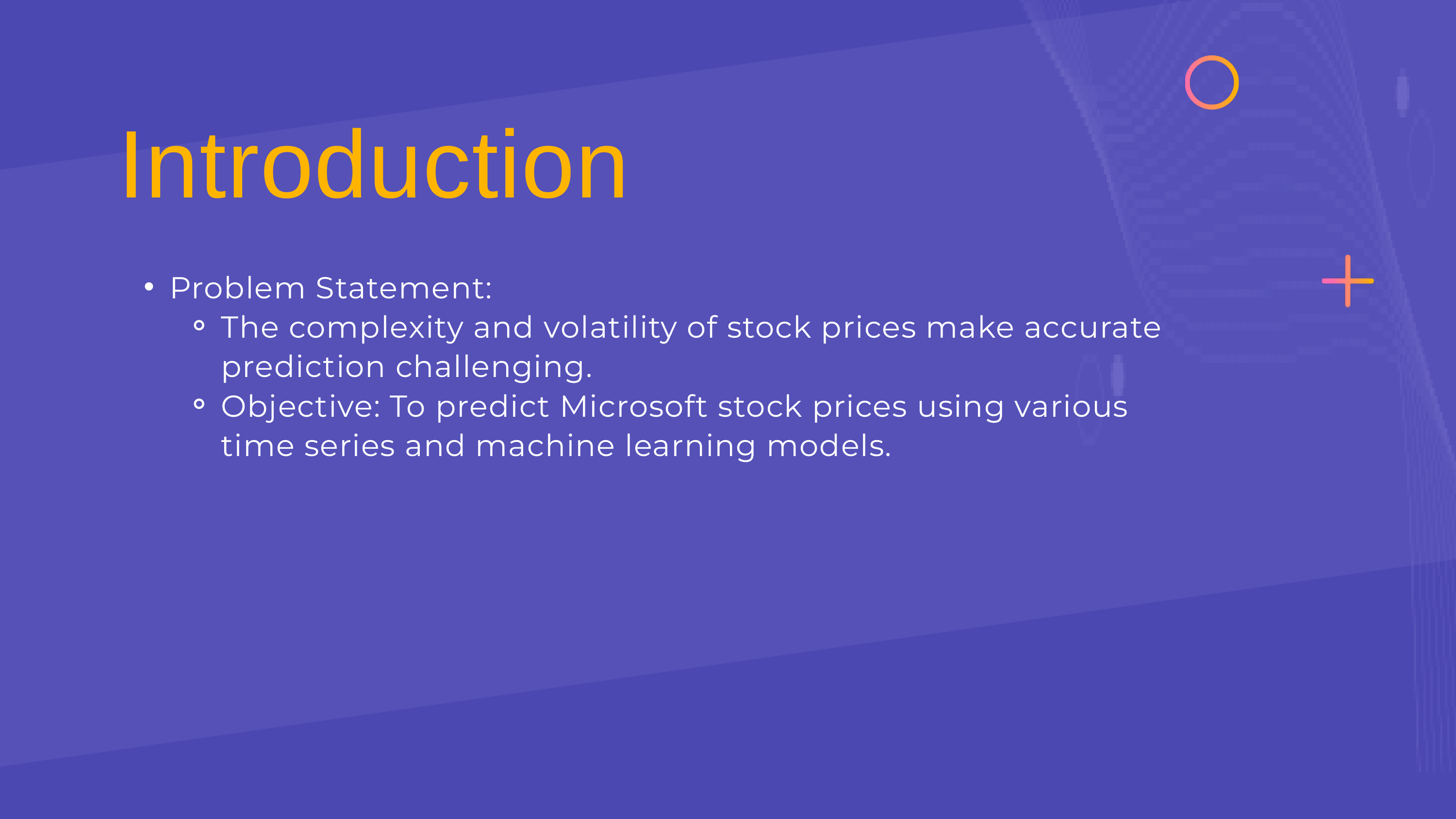

Introduction

Problem Statement:
The complexity and volatility of stock prices make accurate prediction challenging.
Objective: To predict Microsoft stock prices using various time series and machine learning models.